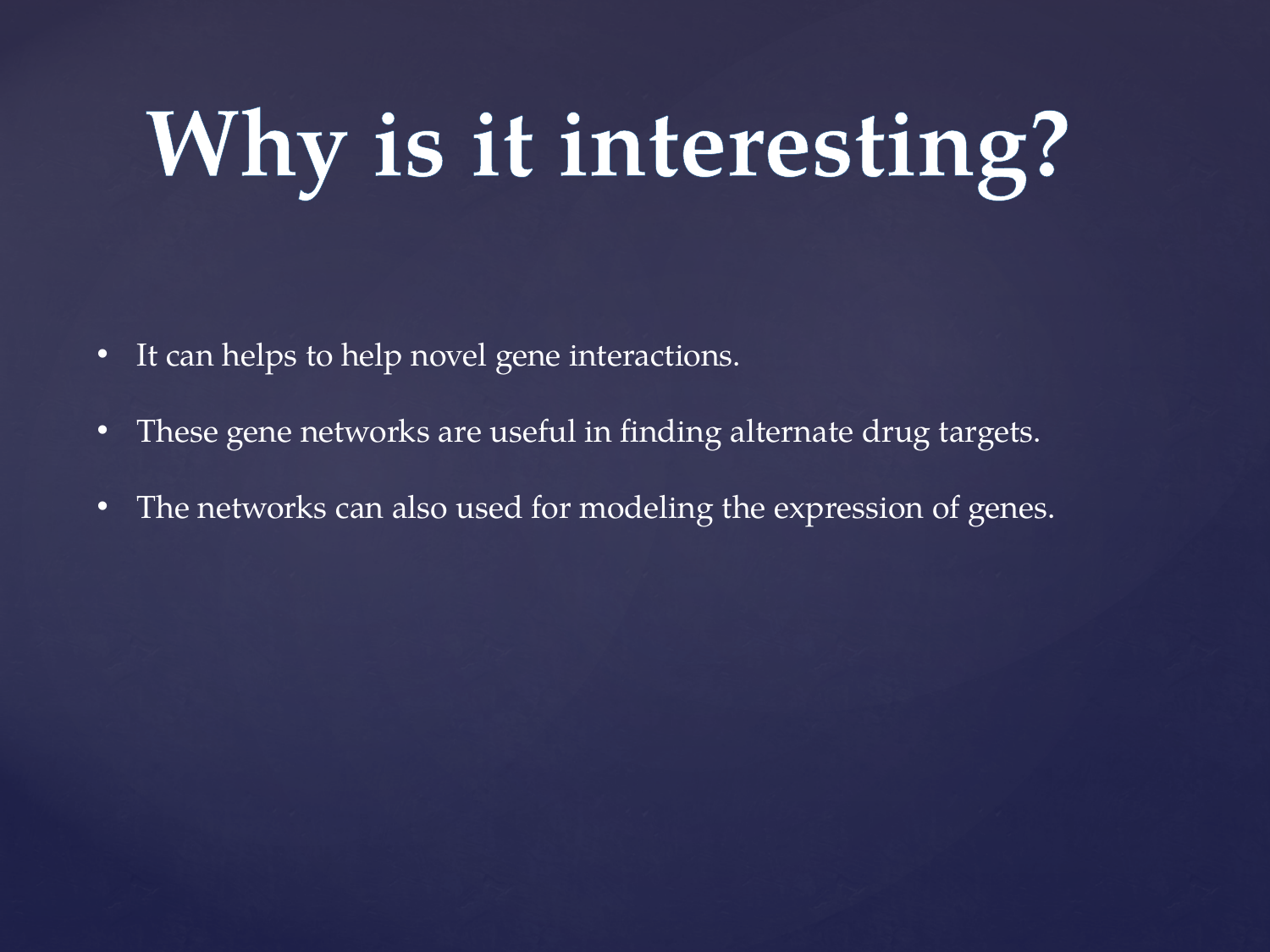

Why is it interesting?
It can helps to help novel gene interactions.

These gene networks are useful in finding alternate drug targets.

The networks can also used for modeling the expression of genes.